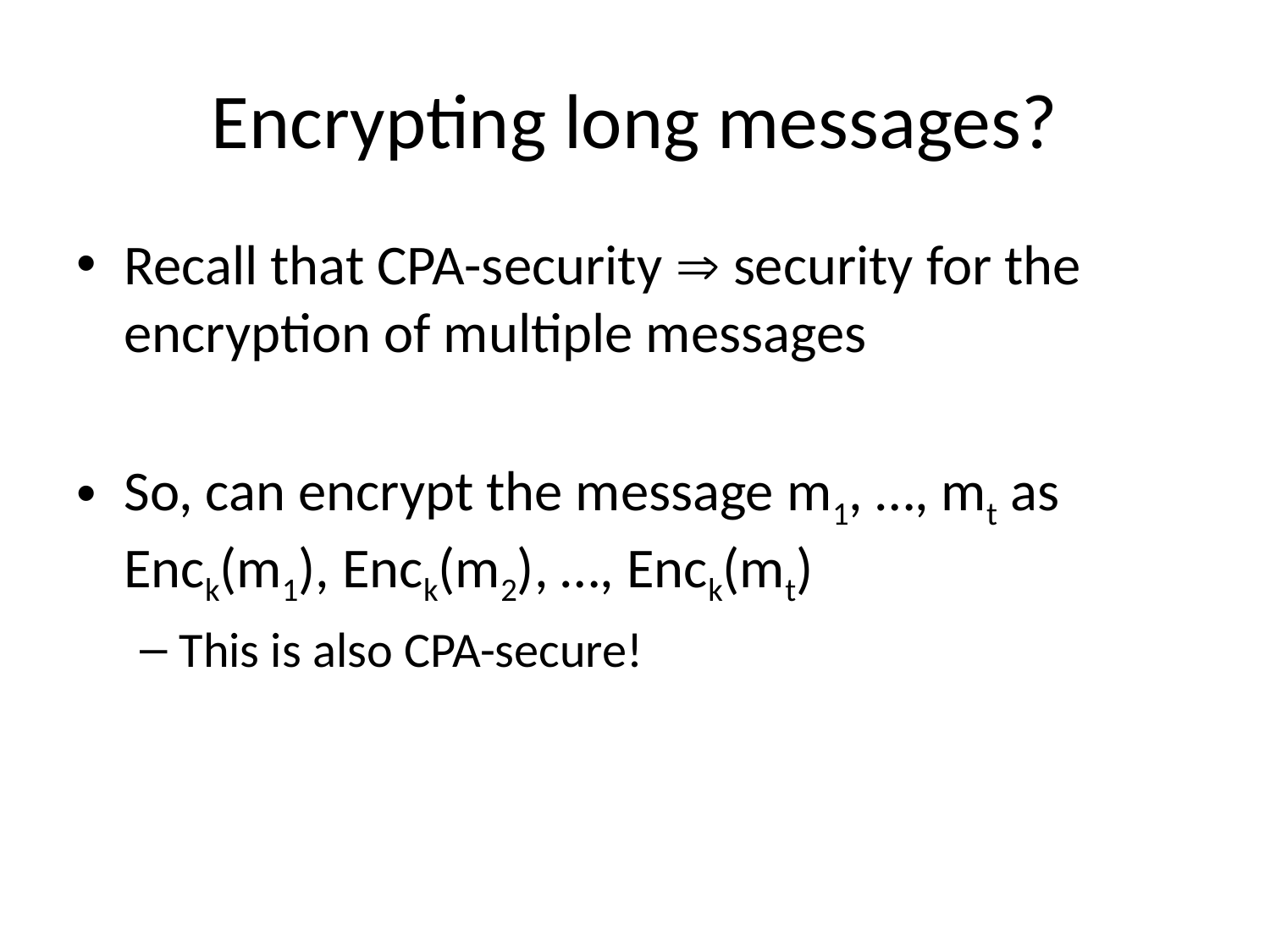

# Encrypting long messages?
Recall that CPA-security ⇒ security for the encryption of multiple messages

So, can encrypt the message m1, …, mt as
Enck(m1), Enck(m2), …, Enck(mt)
This is also CPA-secure!